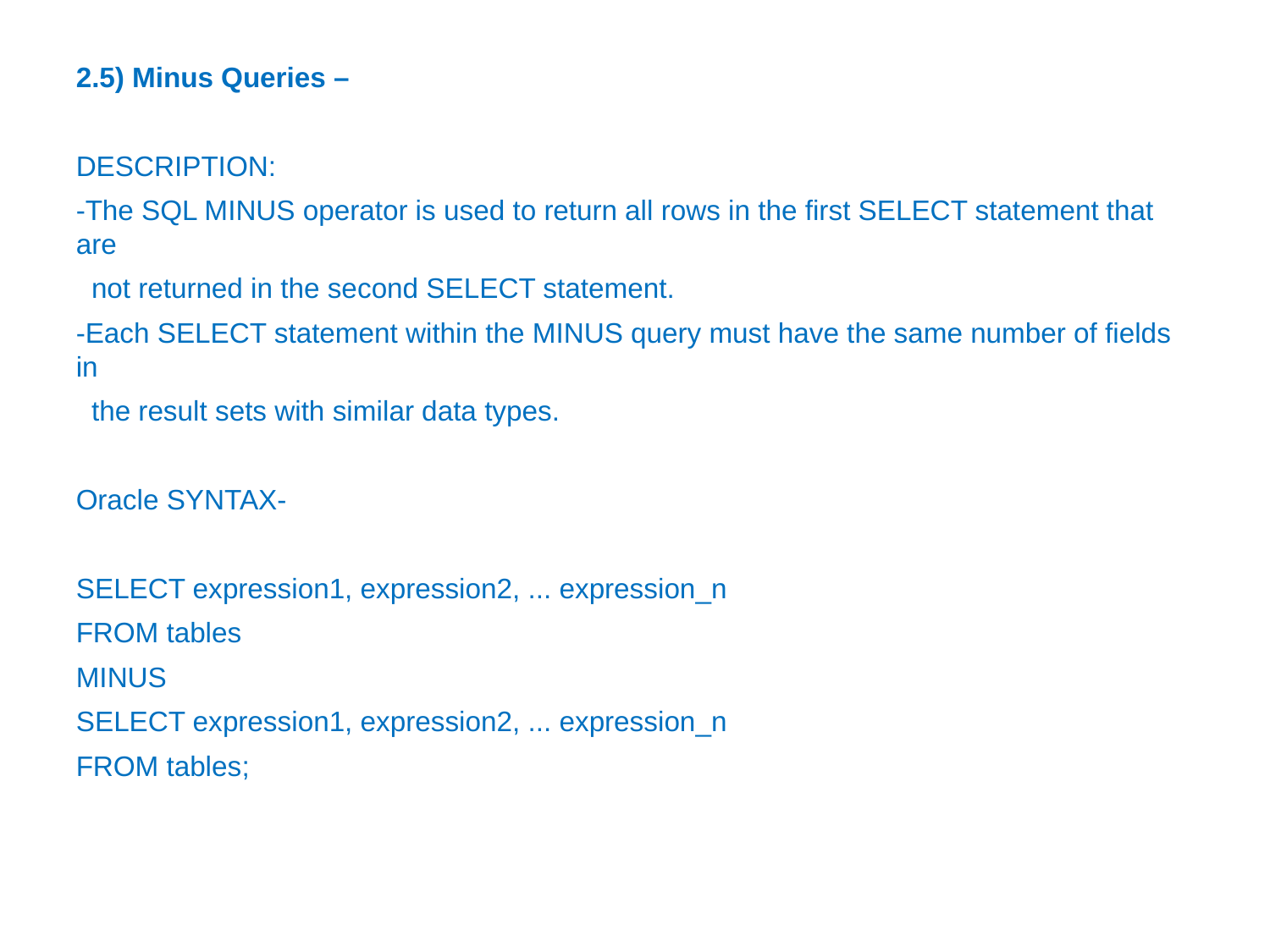

2.5) Minus Queries –

DESCRIPTION:
-The SQL MINUS operator is used to return all rows in the first SELECT statement that are
  not returned in the second SELECT statement.
-Each SELECT statement within the MINUS query must have the same number of fields in
  the result sets with similar data types.

Oracle SYNTAX-

SELECT expression1, expression2, ... expression_n
FROM tables
MINUS
SELECT expression1, expression2, ... expression_n
FROM tables;